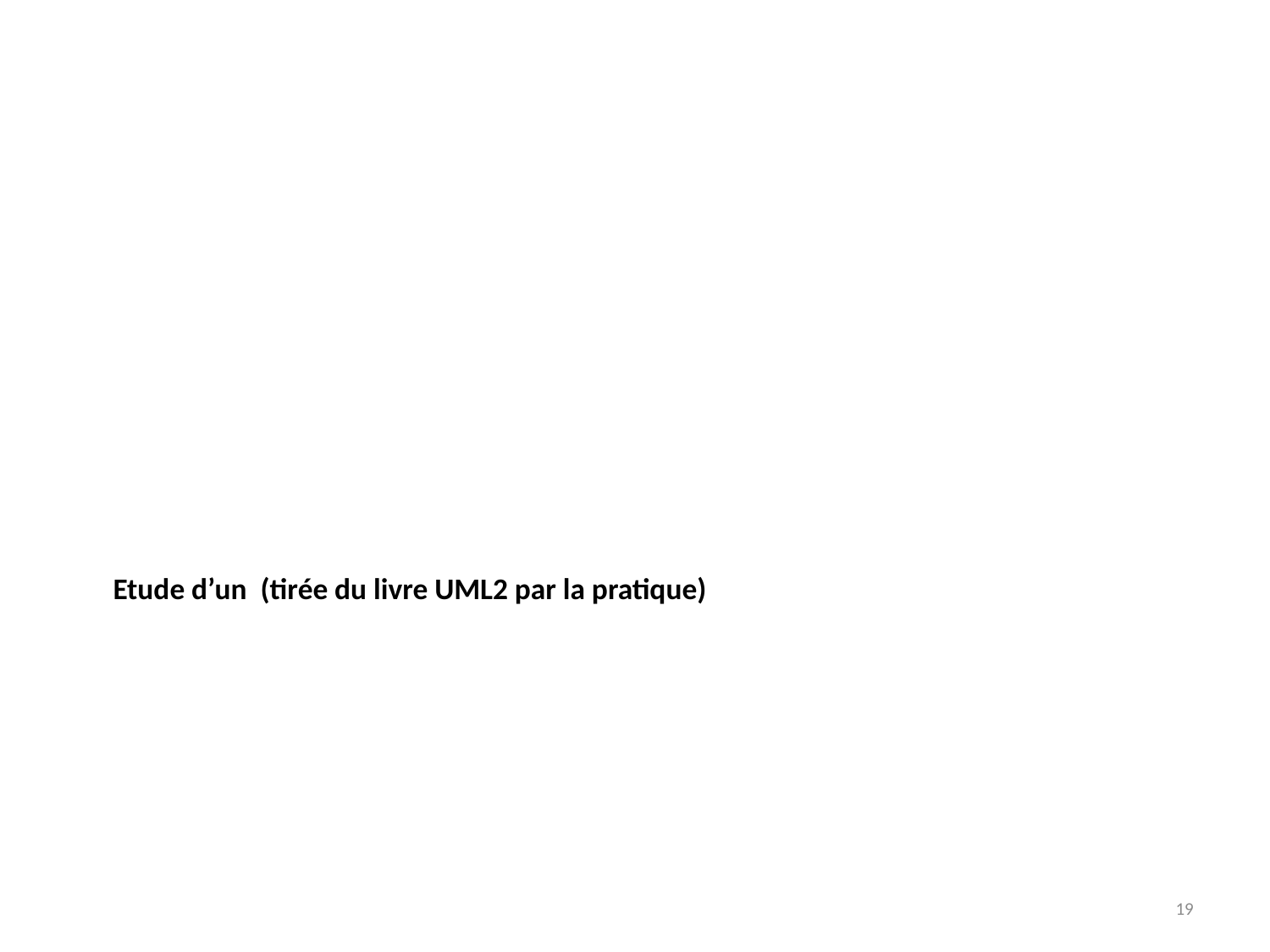

Etude d’un  (tirée du livre UML2 par la pratique)
# Etude de cas
19